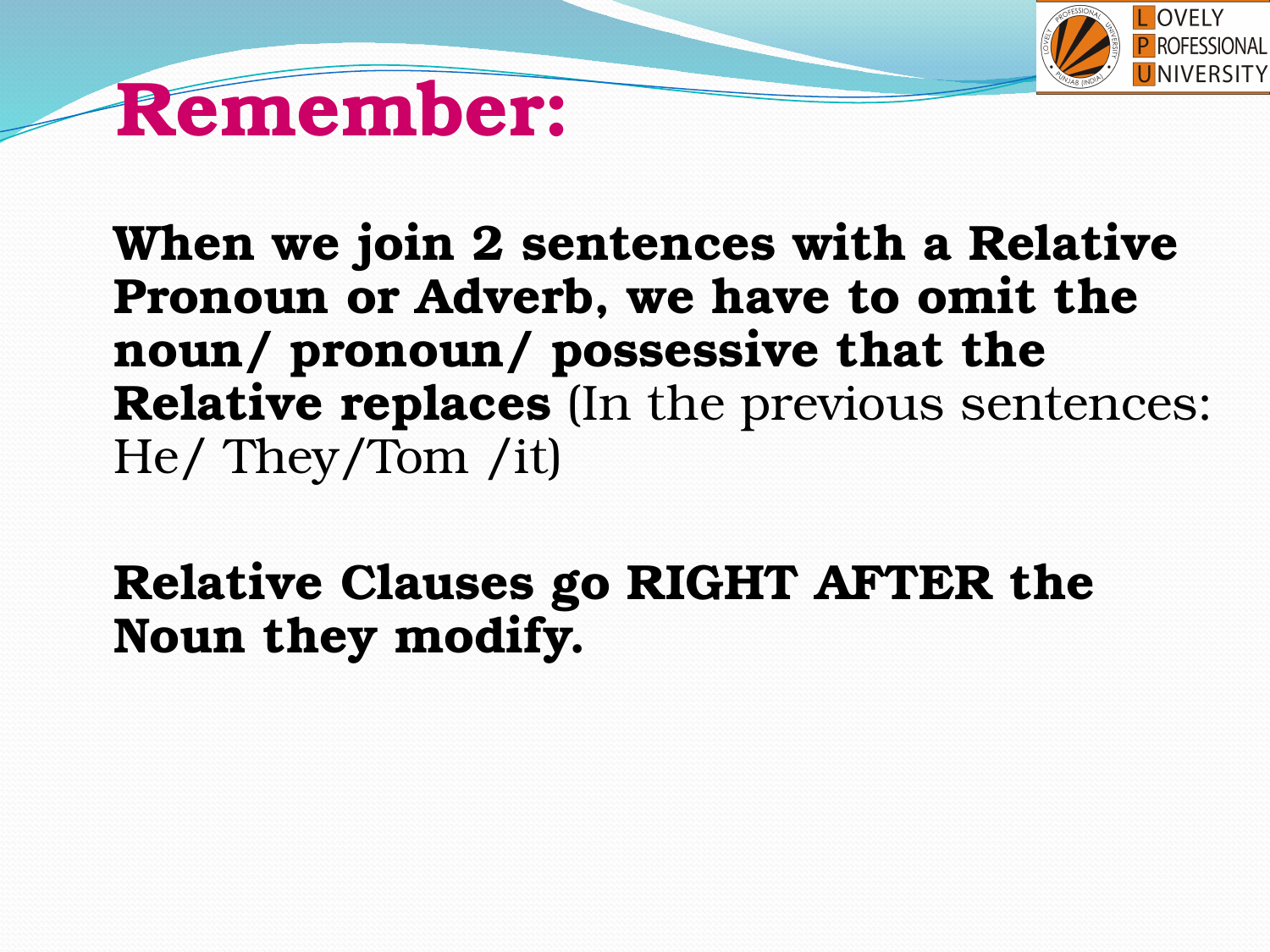

# Remember:
	When we join 2 sentences with a Relative Pronoun or Adverb, we have to omit the noun/ pronoun/ possessive that the Relative replaces (In the previous sentences: He/ They/Tom /it)

	Relative Clauses go RIGHT AFTER the Noun they modify.